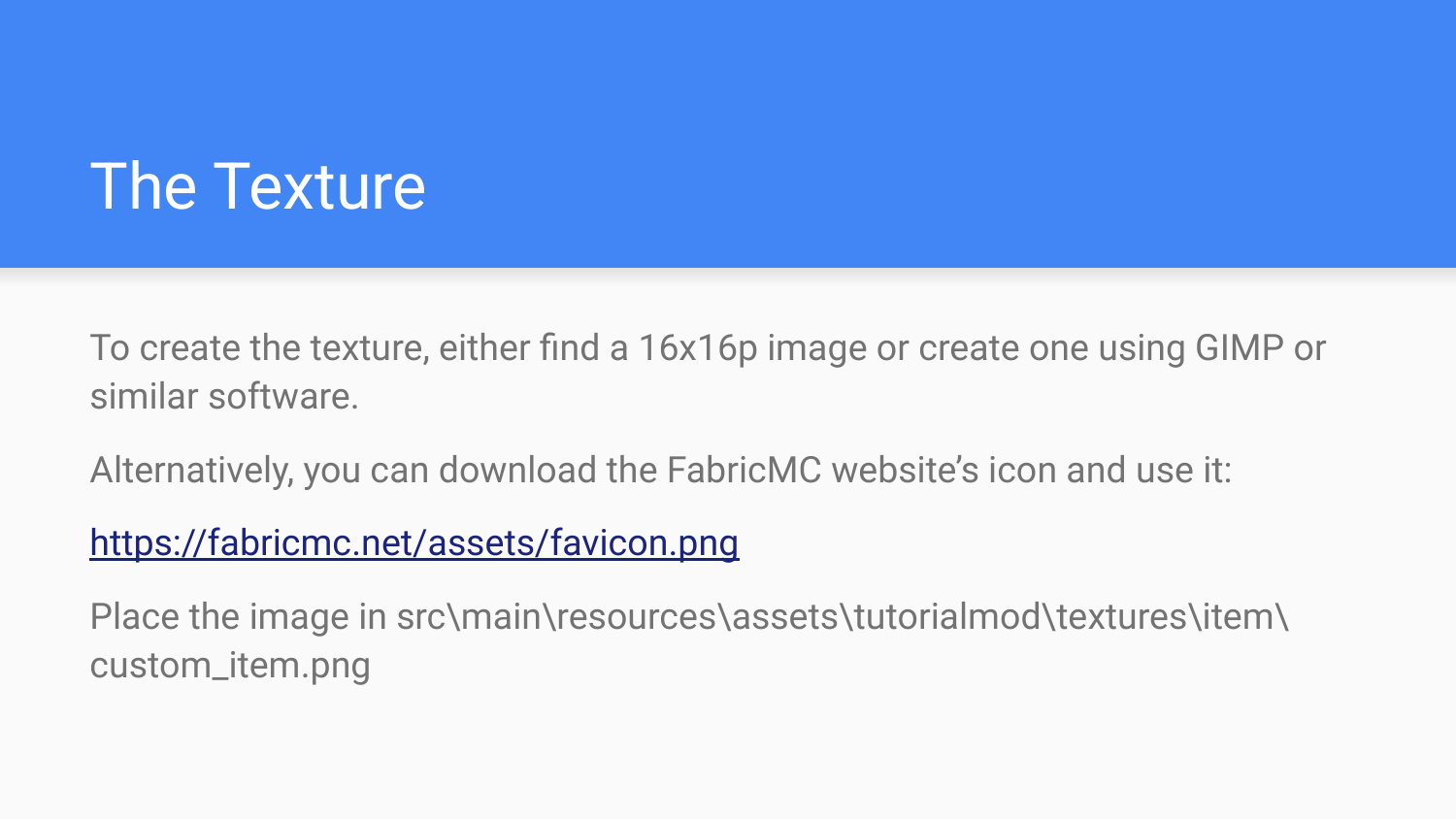

# The Texture
To create the texture, either find a 16x16p image or create one using GIMP or similar software.
Alternatively, you can download the FabricMC website’s icon and use it:
https://fabricmc.net/assets/favicon.png
Place the image in src\main\resources\assets\tutorialmod\textures\item\custom_item.png